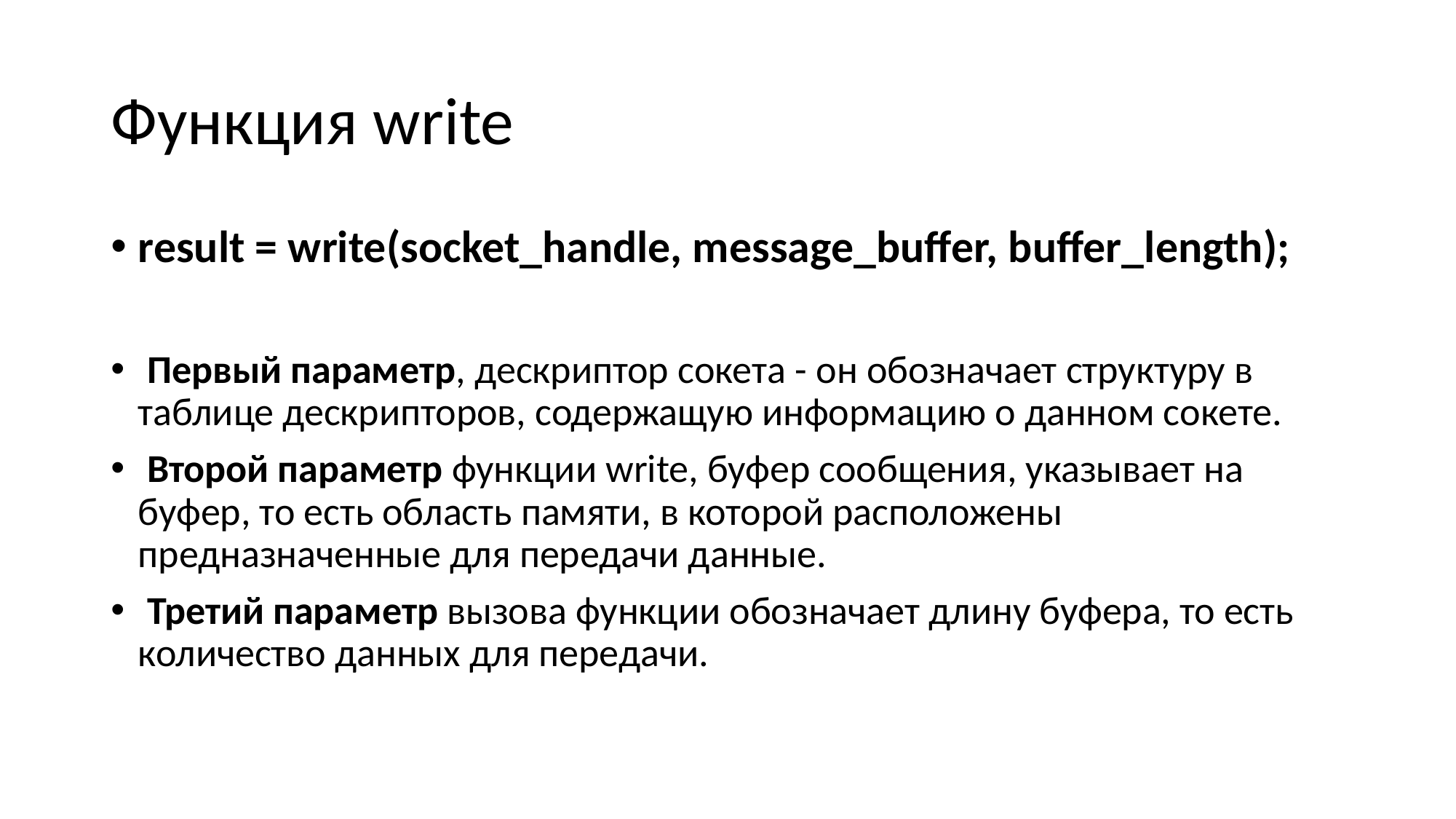

# Функция write
result = write(socket_handle, message_buffer, buffer_length);

 Первый параметр, дескриптор сокета - он обозначает структуру в таблице дескрипторов, содержащую информацию о данном сокете.
 Второй параметр функции write, буфер сообщения, указывает на буфер, то есть область памяти, в которой расположены предназначенные для передачи данные.
 Третий параметр вызова функции обозначает длину буфера, то есть количество данных для передачи.